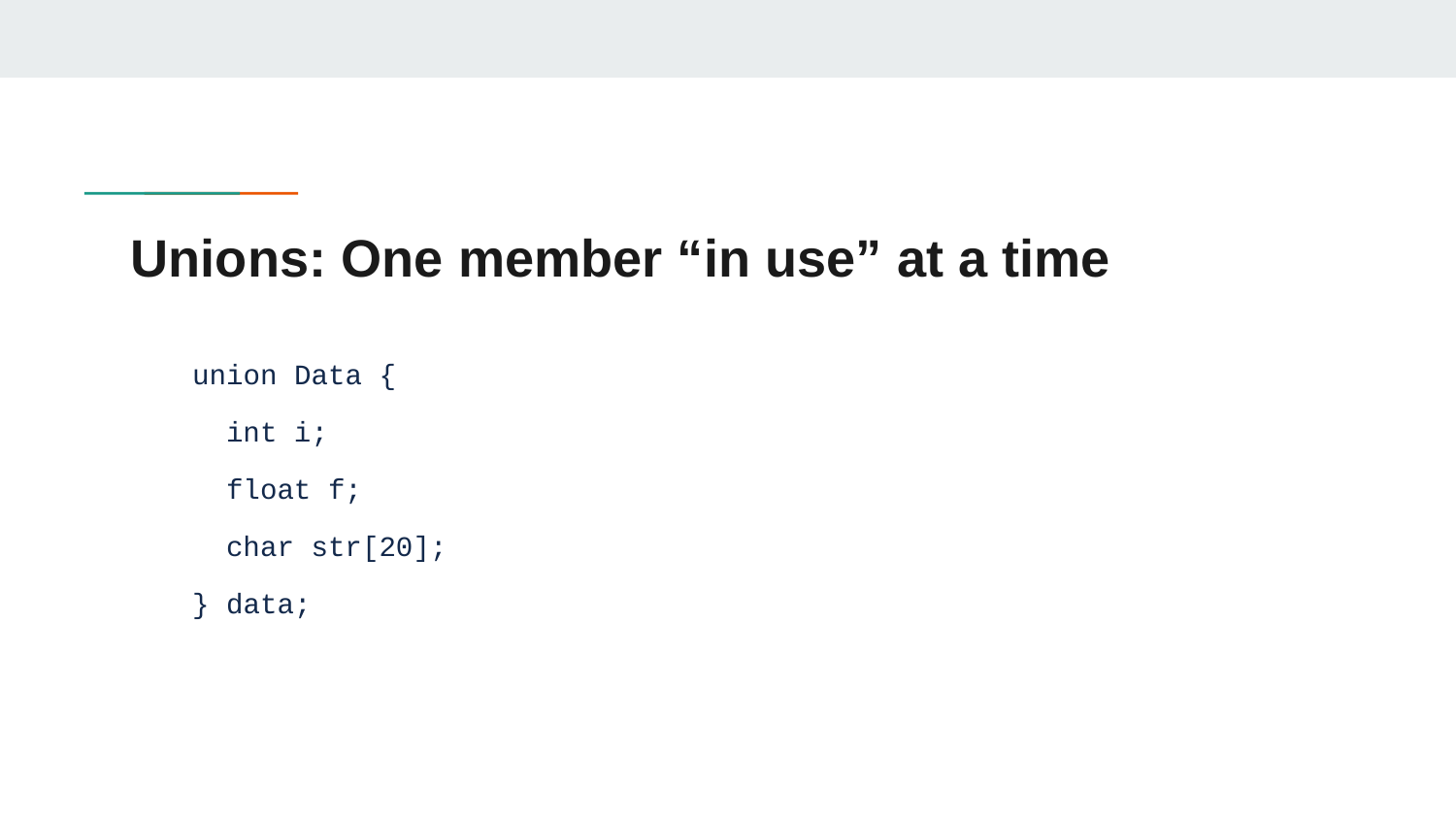

# Unions: One member “in use” at a time
union Data {
  int i;
  float f;
  char str[20];
} data;